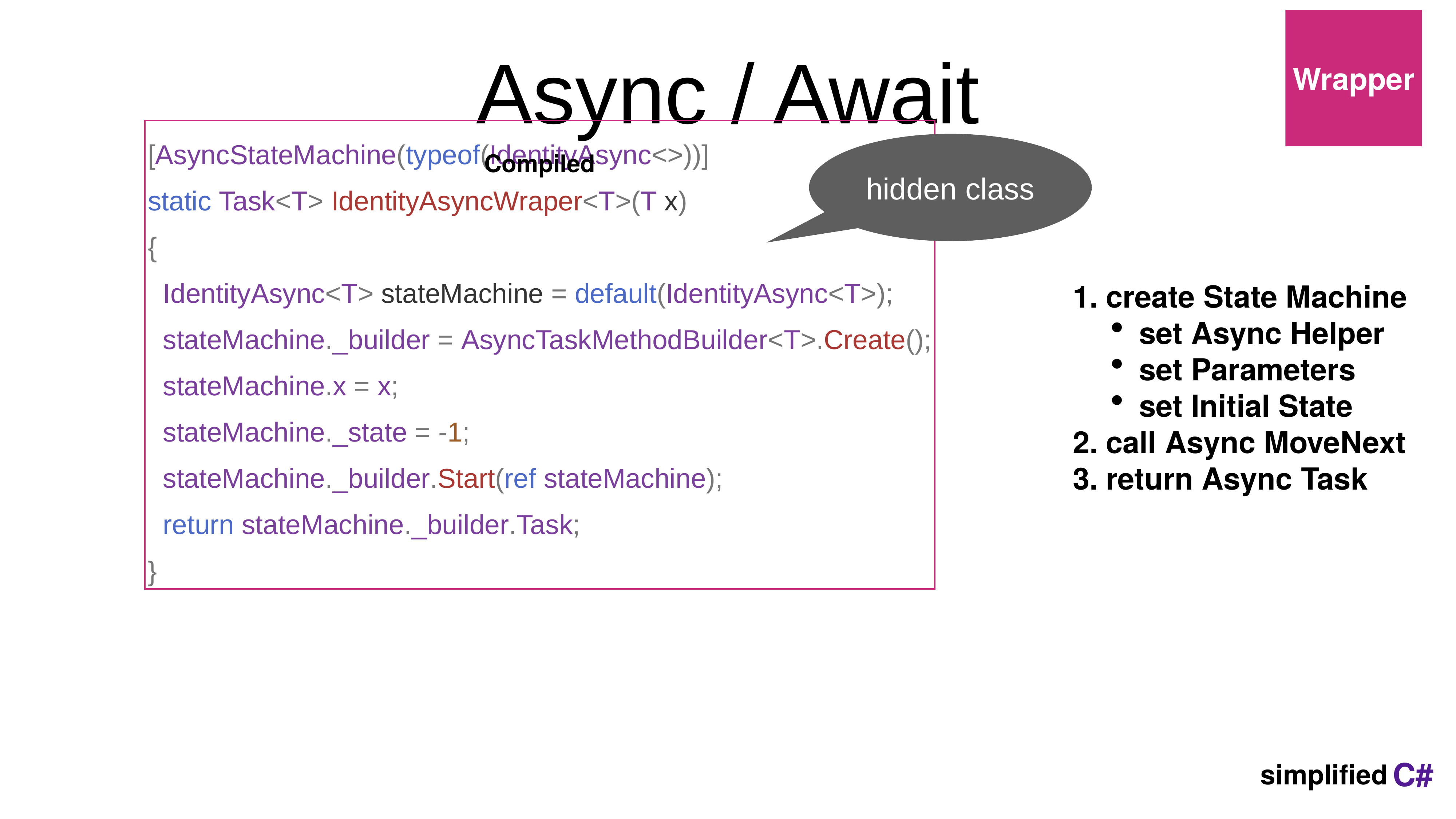

Wrapper
# Async / Await
hidden class
Compiled
[AsyncStateMachine(typeof(IdentityAsync<>))]
static Task<T> IdentityAsyncWraper<T>(T x)
{
  IdentityAsync<T> stateMachine = default(IdentityAsync<T>);
  stateMachine._builder = AsyncTaskMethodBuilder<T>.Create();
  stateMachine.x = x;
  stateMachine._state = -1;
  stateMachine._builder.Start(ref stateMachine);
  return stateMachine._builder.Task;
}
create State Machine
set Async Helper
set Parameters
set Initial State
call Async MoveNext
return Async Task
C#
simplified